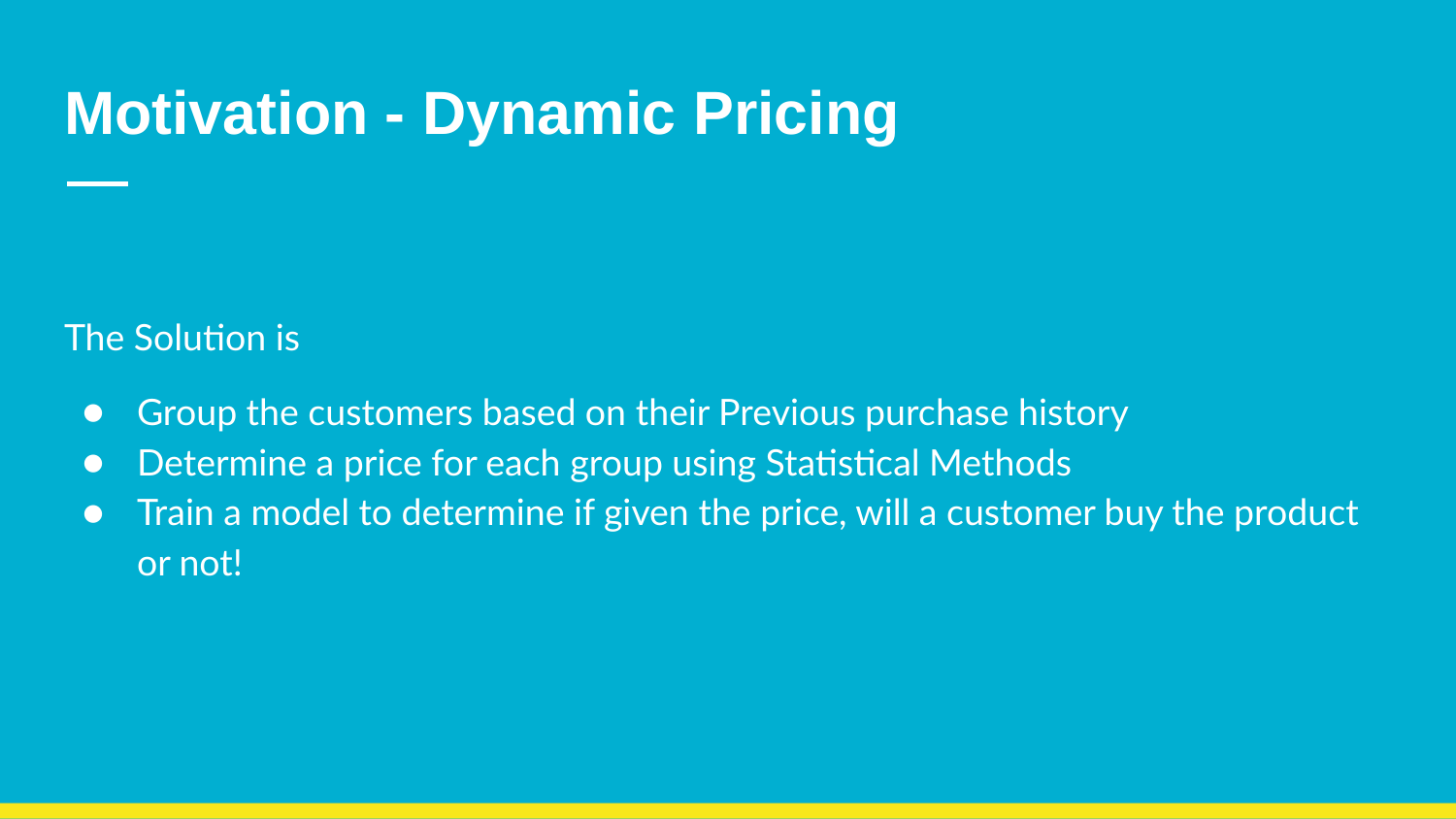

# Motivation - Dynamic Pricing

The Solution is
Group the customers based on their Previous purchase history
Determine a price for each group using Statistical Methods
Train a model to determine if given the price, will a customer buy the product or not!